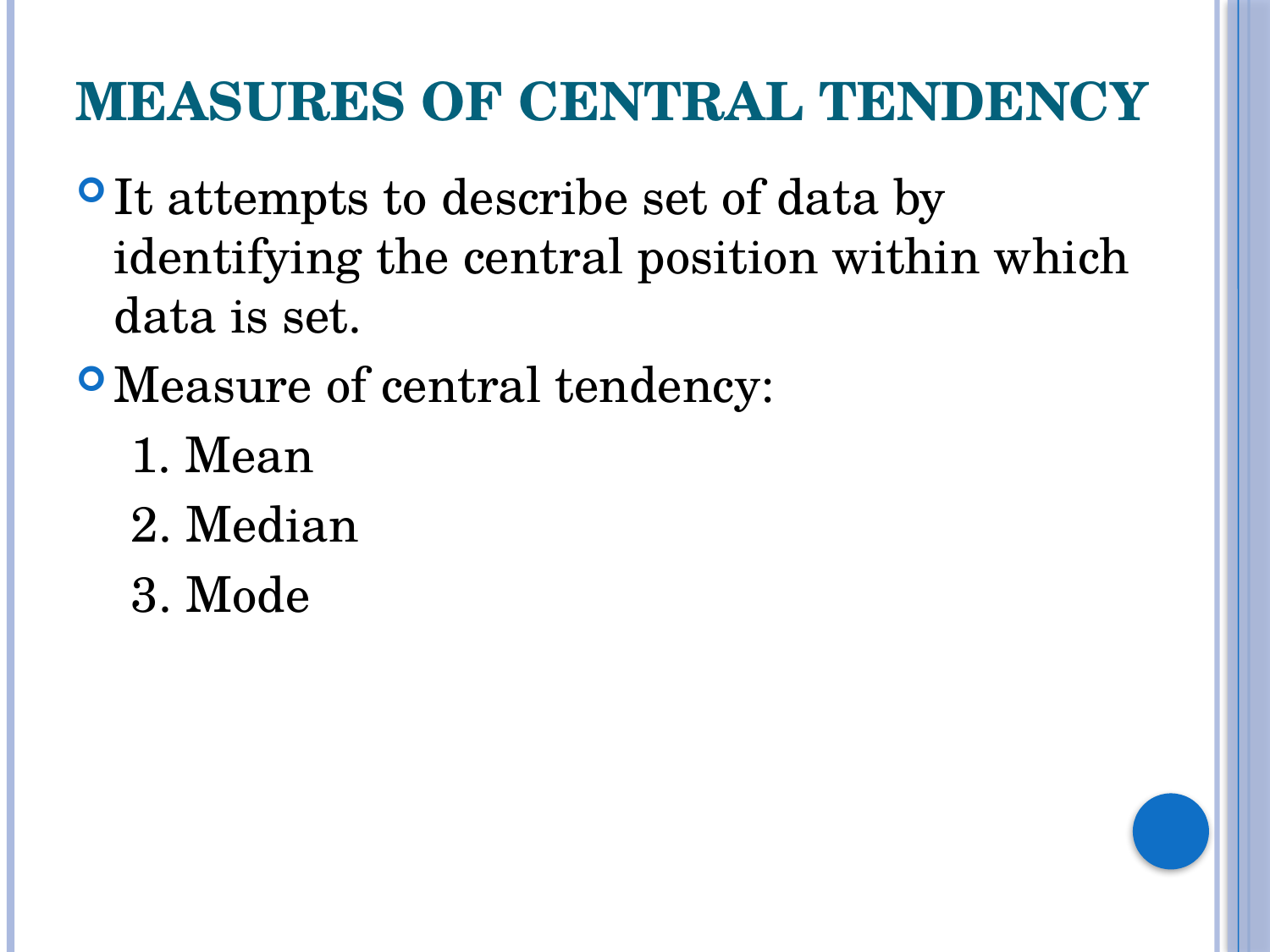

# Measures of Central Tendency
It attempts to describe set of data by identifying the central position within which data is set.
Measure of central tendency:
    1. Mean
    2. Median
    3. Mode